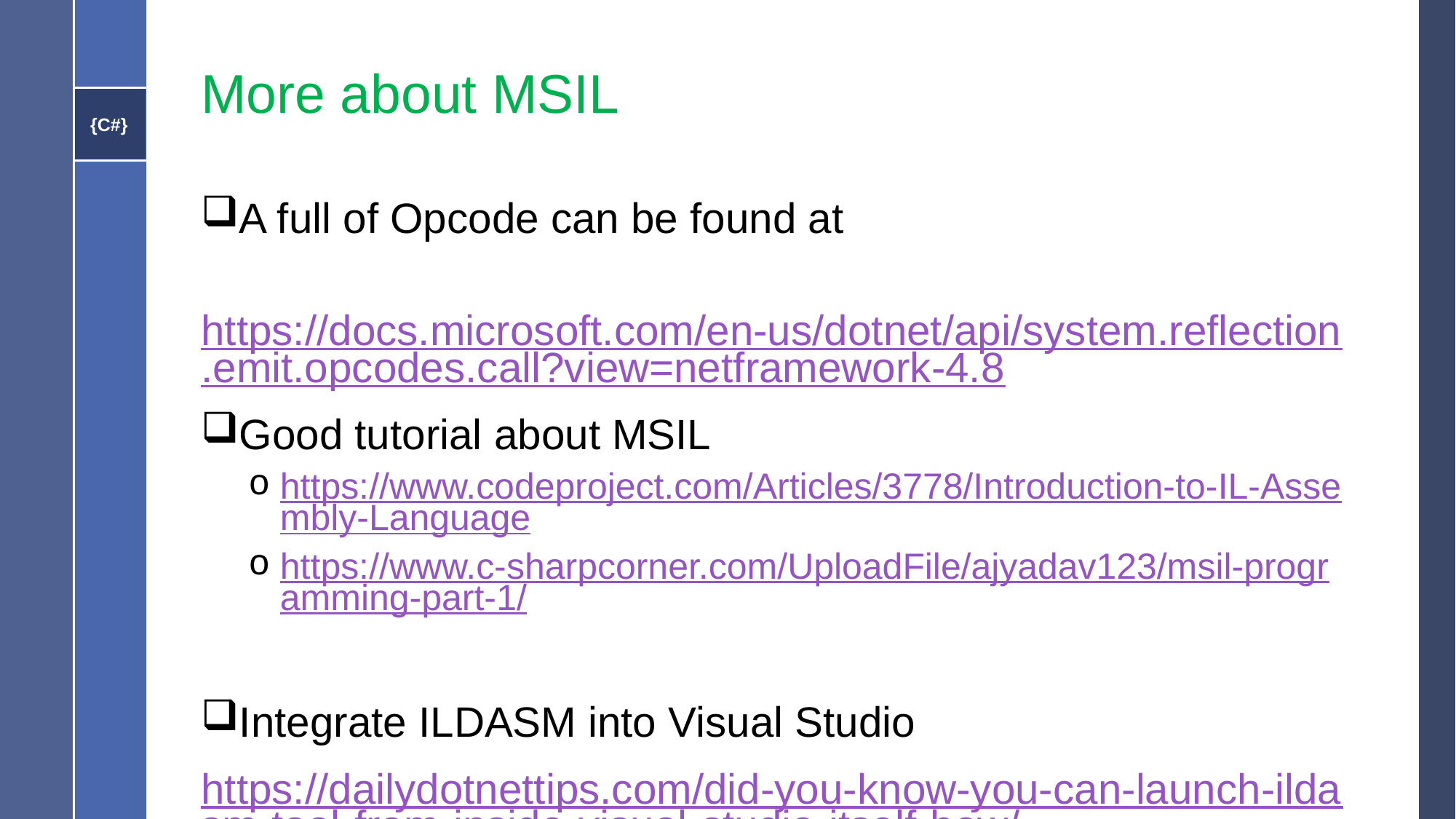

# More about MSIL
A full of Opcode can be found at
 https://docs.microsoft.com/en-us/dotnet/api/system.reflection.emit.opcodes.call?view=netframework-4.8
Good tutorial about MSIL
https://www.codeproject.com/Articles/3778/Introduction-to-IL-Assembly-Language
https://www.c-sharpcorner.com/UploadFile/ajyadav123/msil-programming-part-1/

Integrate ILDASM into Visual Studio
https://dailydotnettips.com/did-you-know-you-can-launch-ildasm-tool-from-inside-visual-studio-itself-how/